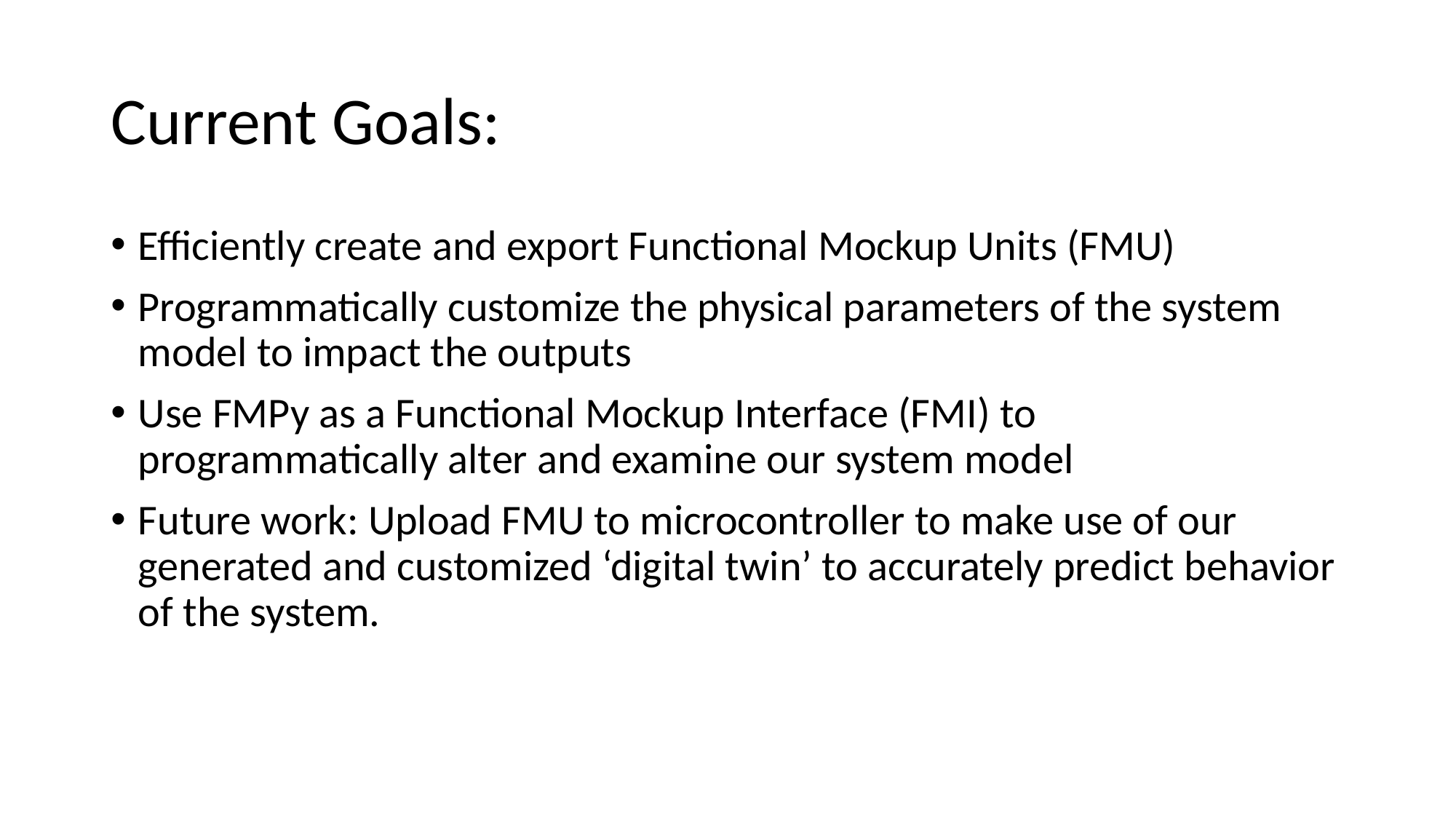

# Current Goals:
Efficiently create and export Functional Mockup Units (FMU)
Programmatically customize the physical parameters of the system model to impact the outputs
Use FMPy as a Functional Mockup Interface (FMI) to programmatically alter and examine our system model
Future work: Upload FMU to microcontroller to make use of our generated and customized ‘digital twin’ to accurately predict behavior of the system.